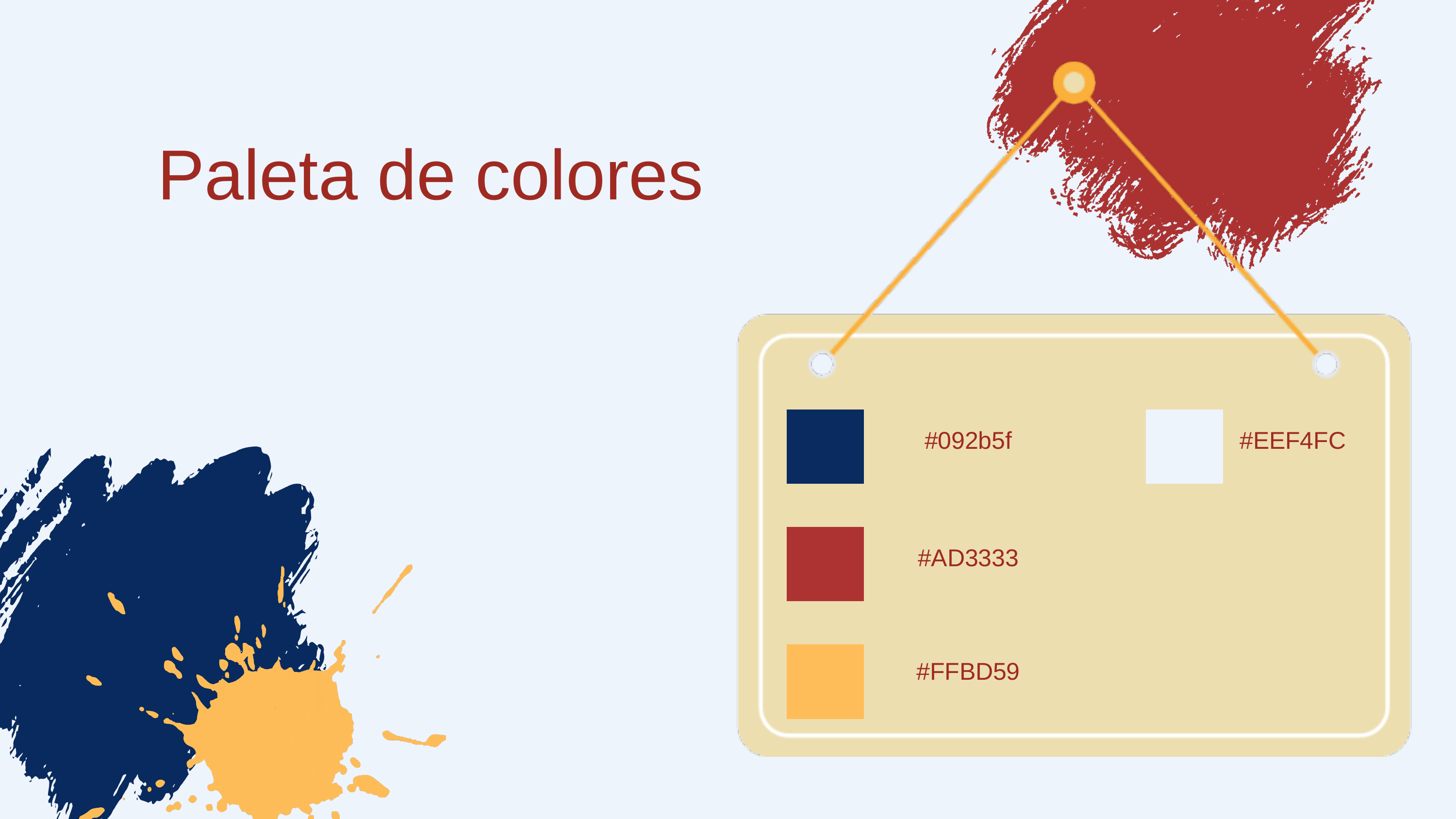

Paleta de colores

#092b5f
#EEF4FC

#AD3333

#FFBD59